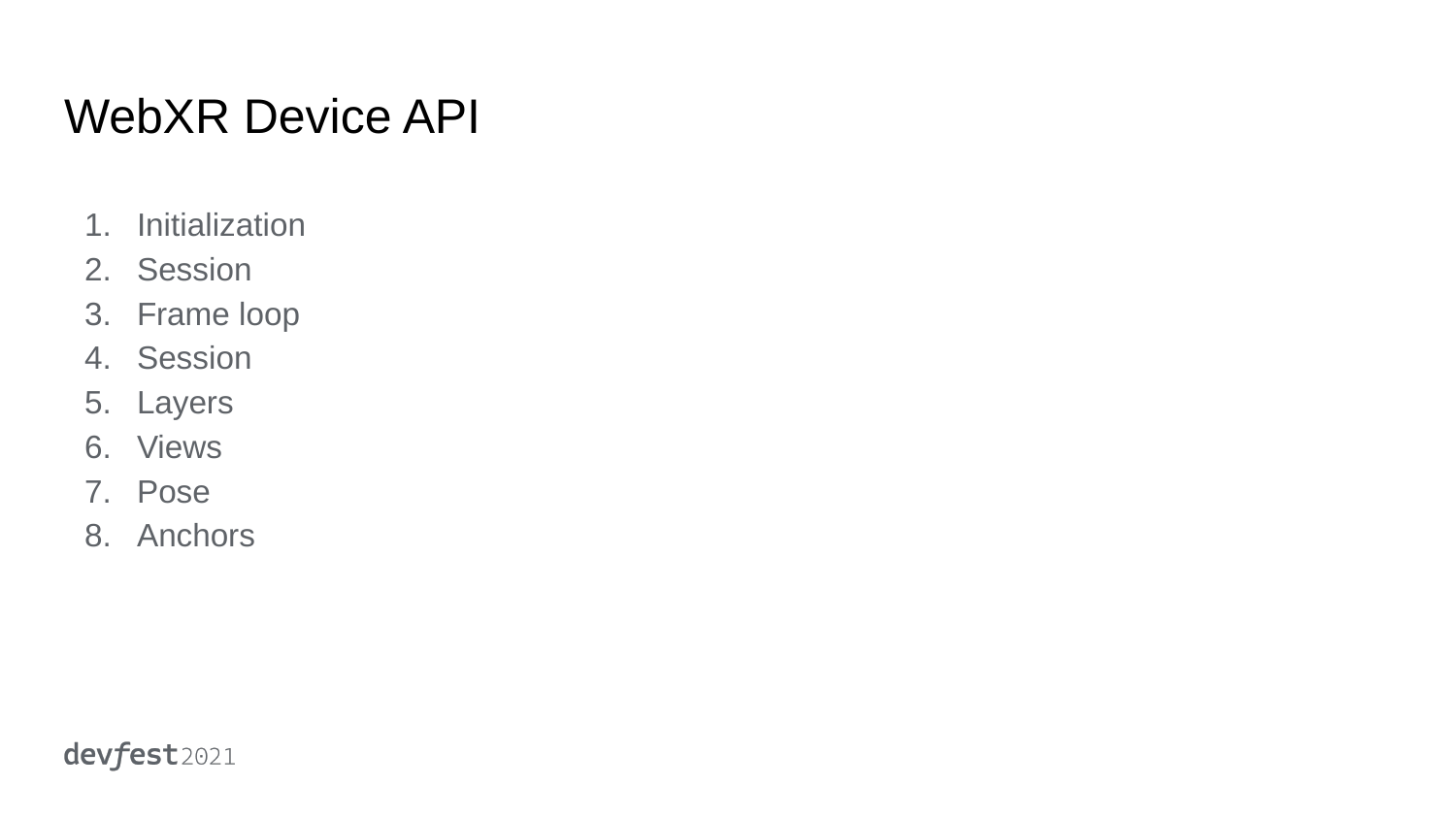

# WebXR Device API
Initialization
Session
Frame loop
Session
Layers
Views
Pose
Anchors